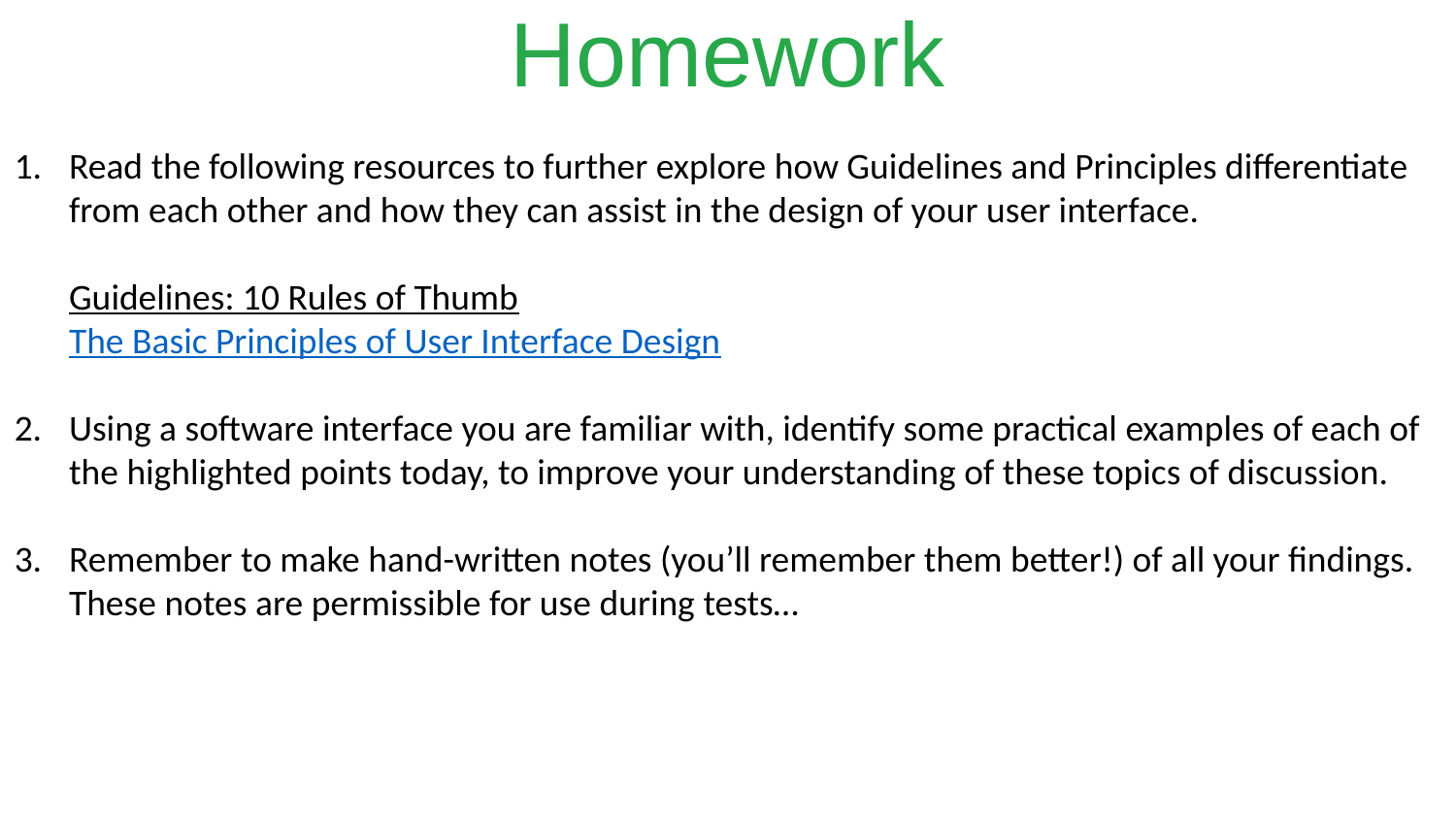

# Homework
Read the following resources to further explore how Guidelines and Principles differentiate from each other and how they can assist in the design of your user interface.
Guidelines: 10 Rules of Thumb
The Basic Principles of User Interface Design
Using a software interface you are familiar with, identify some practical examples of each of the highlighted points today, to improve your understanding of these topics of discussion.

Remember to make hand-written notes (you’ll remember them better!) of all your findings. These notes are permissible for use during tests…